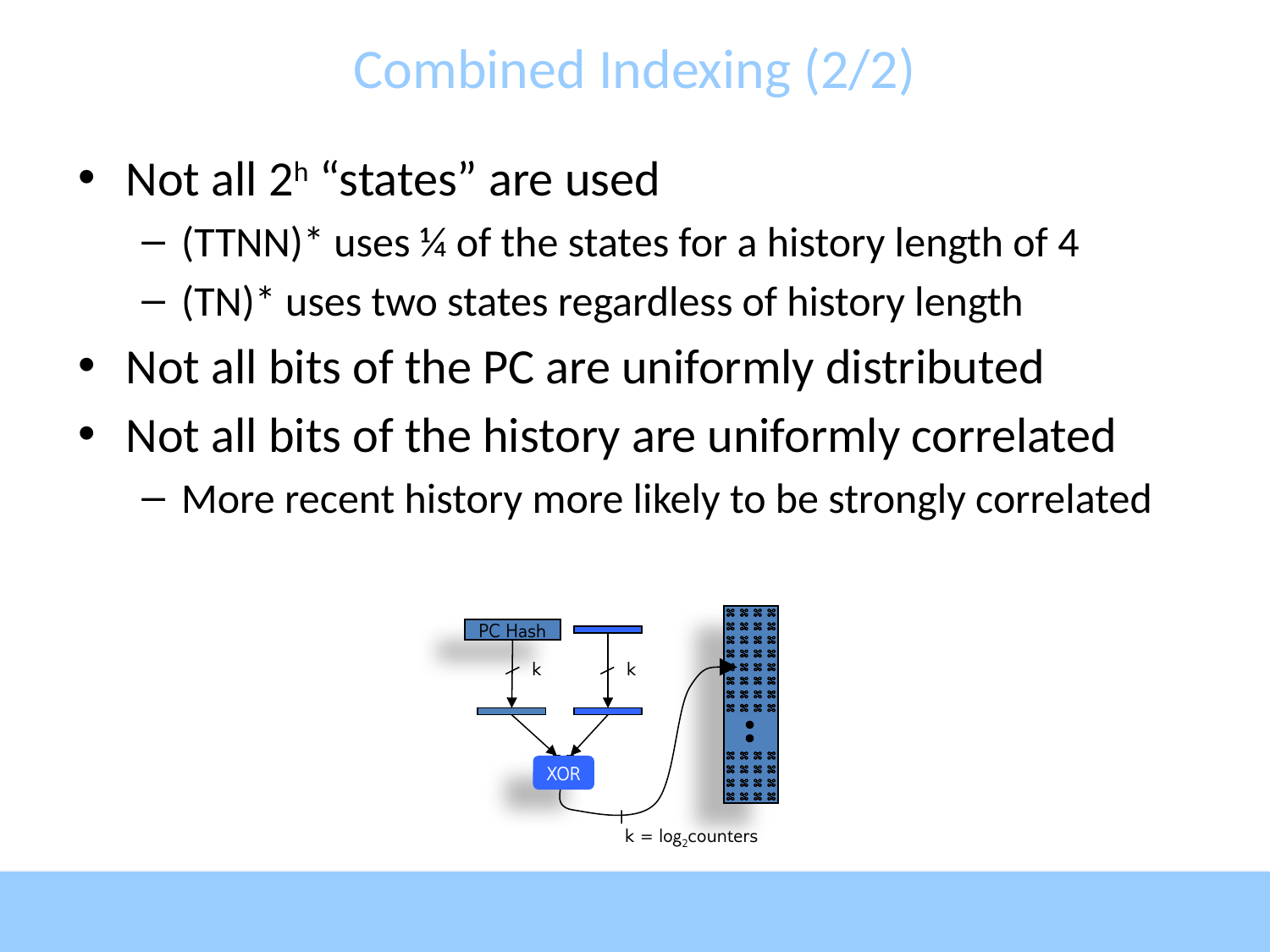

# Combined Indexing (2/2)
Not all 2h “states” are used
(TTNN)* uses ¼ of the states for a history length of 4
(TN)* uses two states regardless of history length
Not all bits of the PC are uniformly distributed
Not all bits of the history are uniformly correlated
More recent history more likely to be strongly correlated

PC Hash

k
k

XOR

k = log2counters